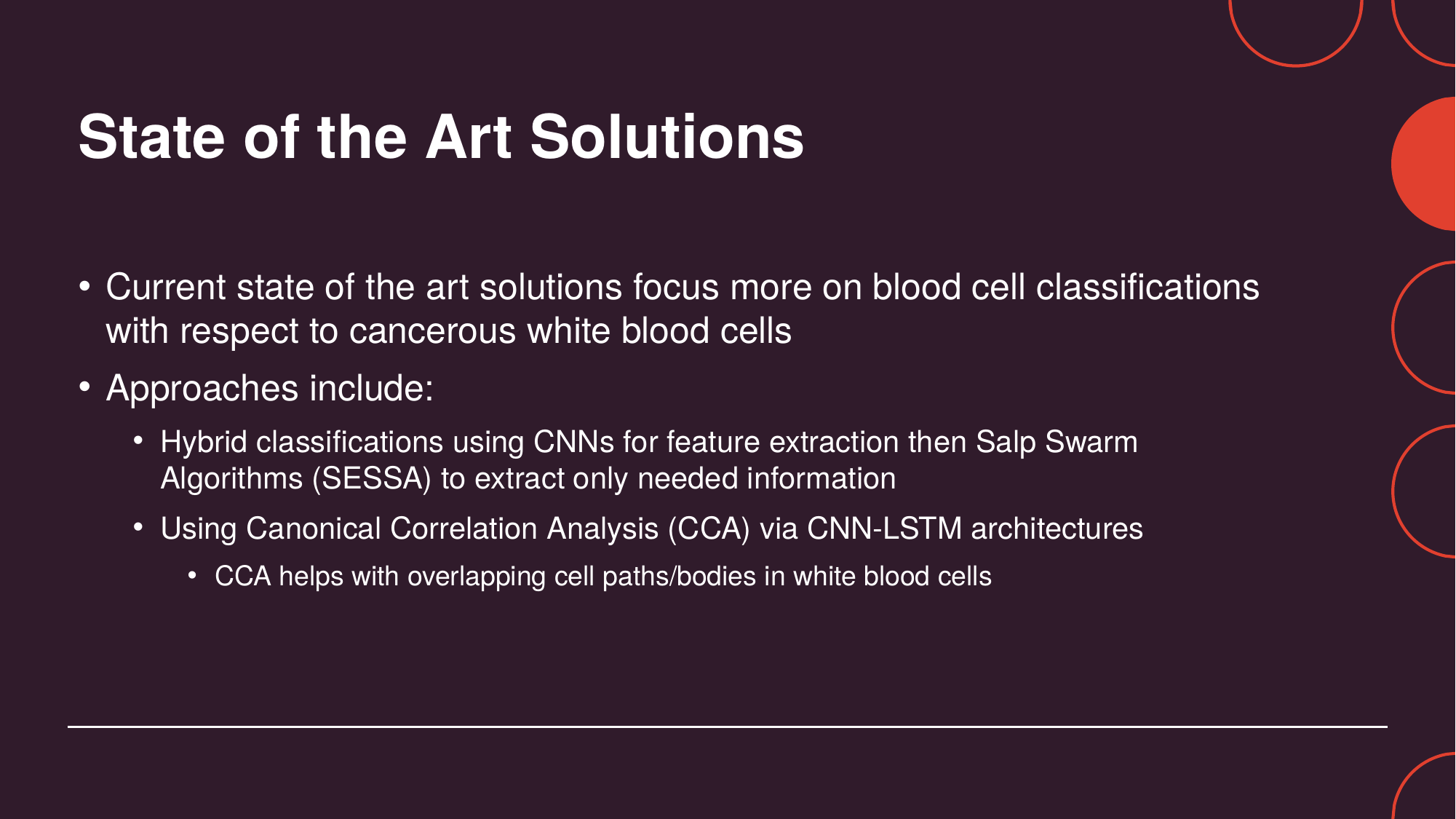

# State of the Art Solutions
Current state of the art solutions focus more on blood cell classifications with respect to cancerous white blood cells
Approaches include:
Hybrid classifications using CNNs for feature extraction then Salp Swarm Algorithms (SESSA) to extract only needed information
Using Canonical Correlation Analysis (CCA) via CNN-LSTM architectures
CCA helps with overlapping cell paths/bodies in white blood cells